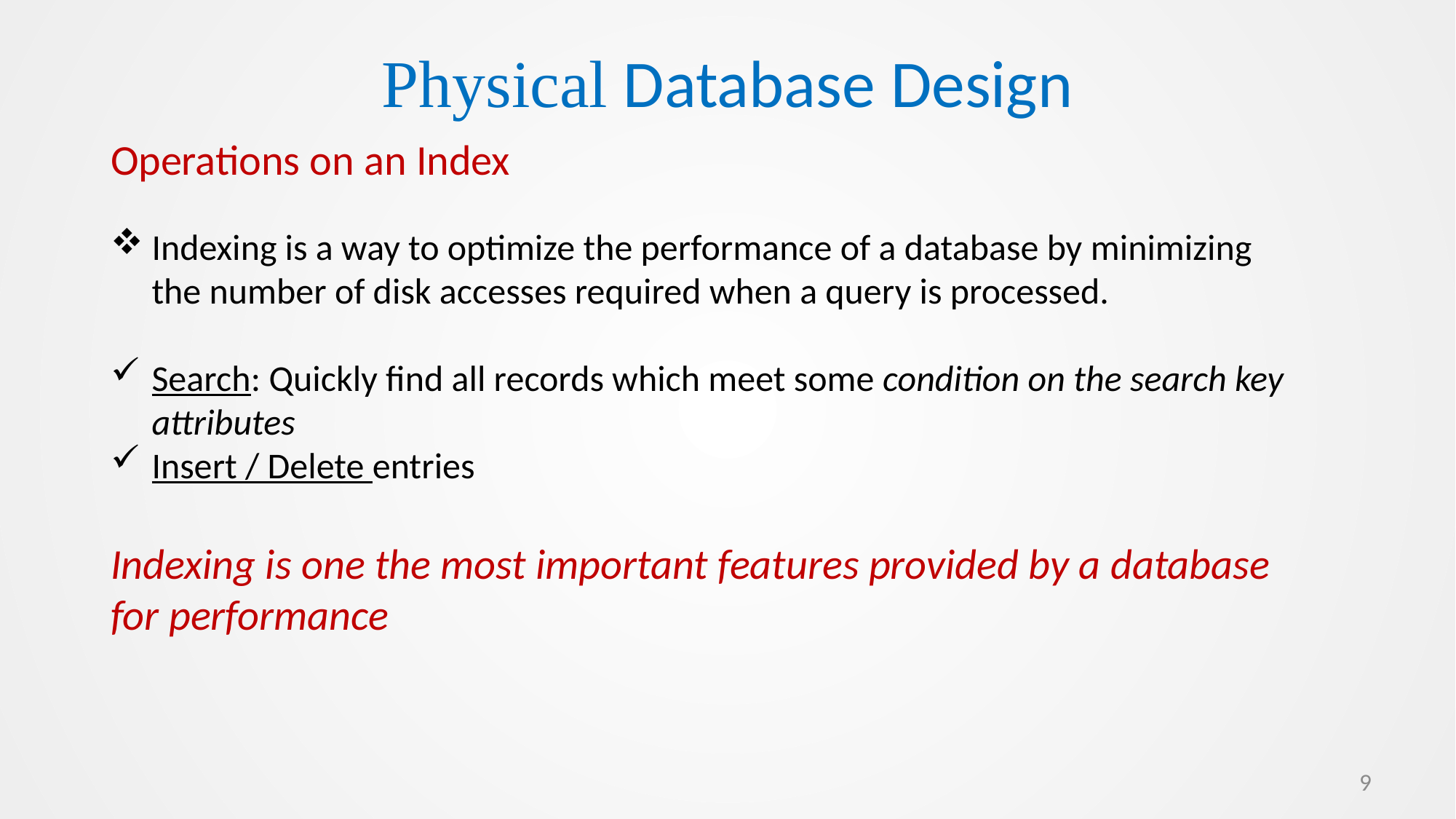

Physical Database Design
Operations on an Index
Indexing is a way to optimize the performance of a database by minimizing the number of disk accesses required when a query is processed.

Search: Quickly find all records which meet some condition on the search key attributes
Insert / Delete entries

Indexing is one the most important features provided by a database for performance

9